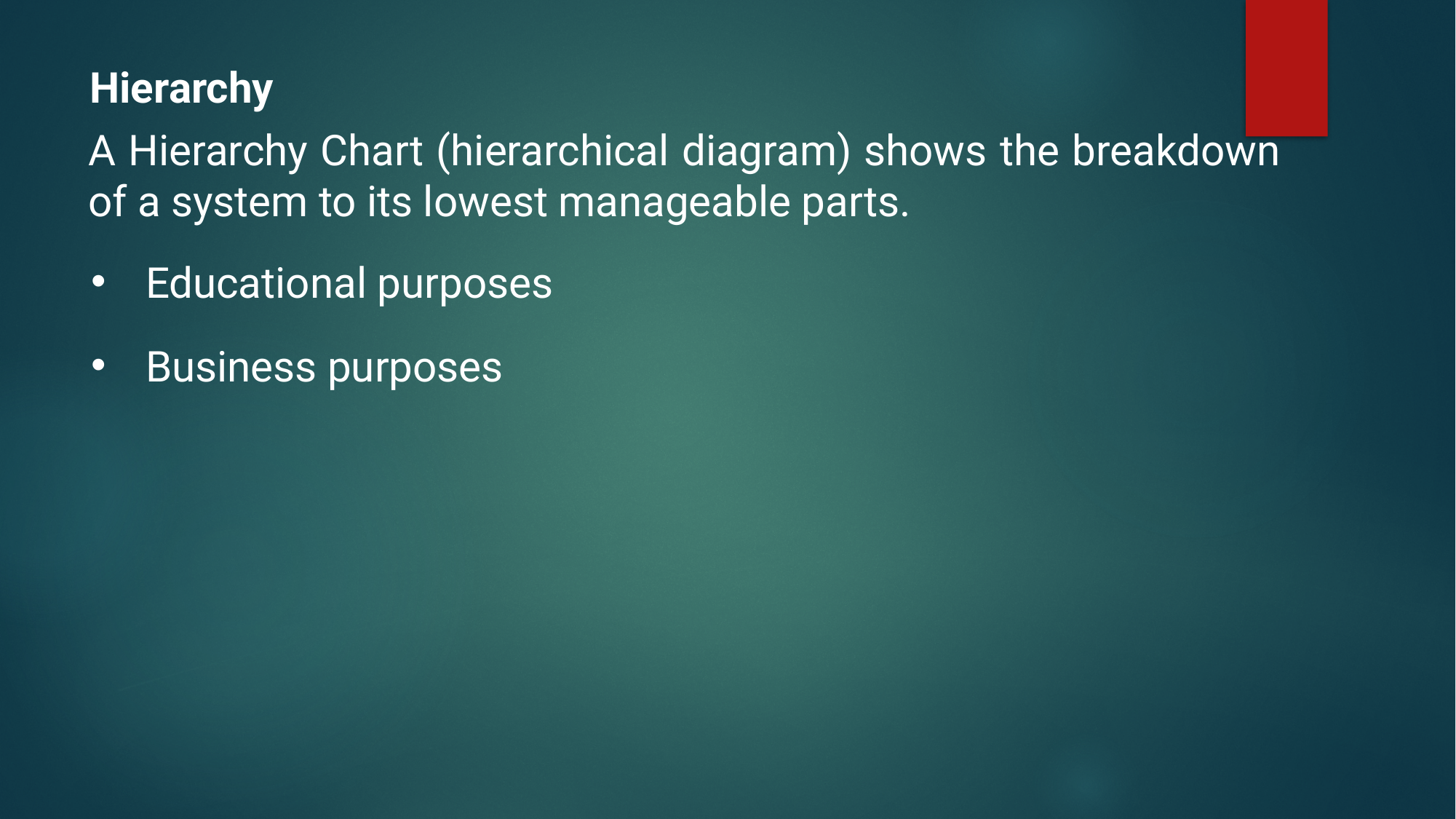

Hierarchy
A Hierarchy Chart (hierarchical diagram) shows the breakdown of a system to its lowest manageable parts.
Educational purposes

Business purposes